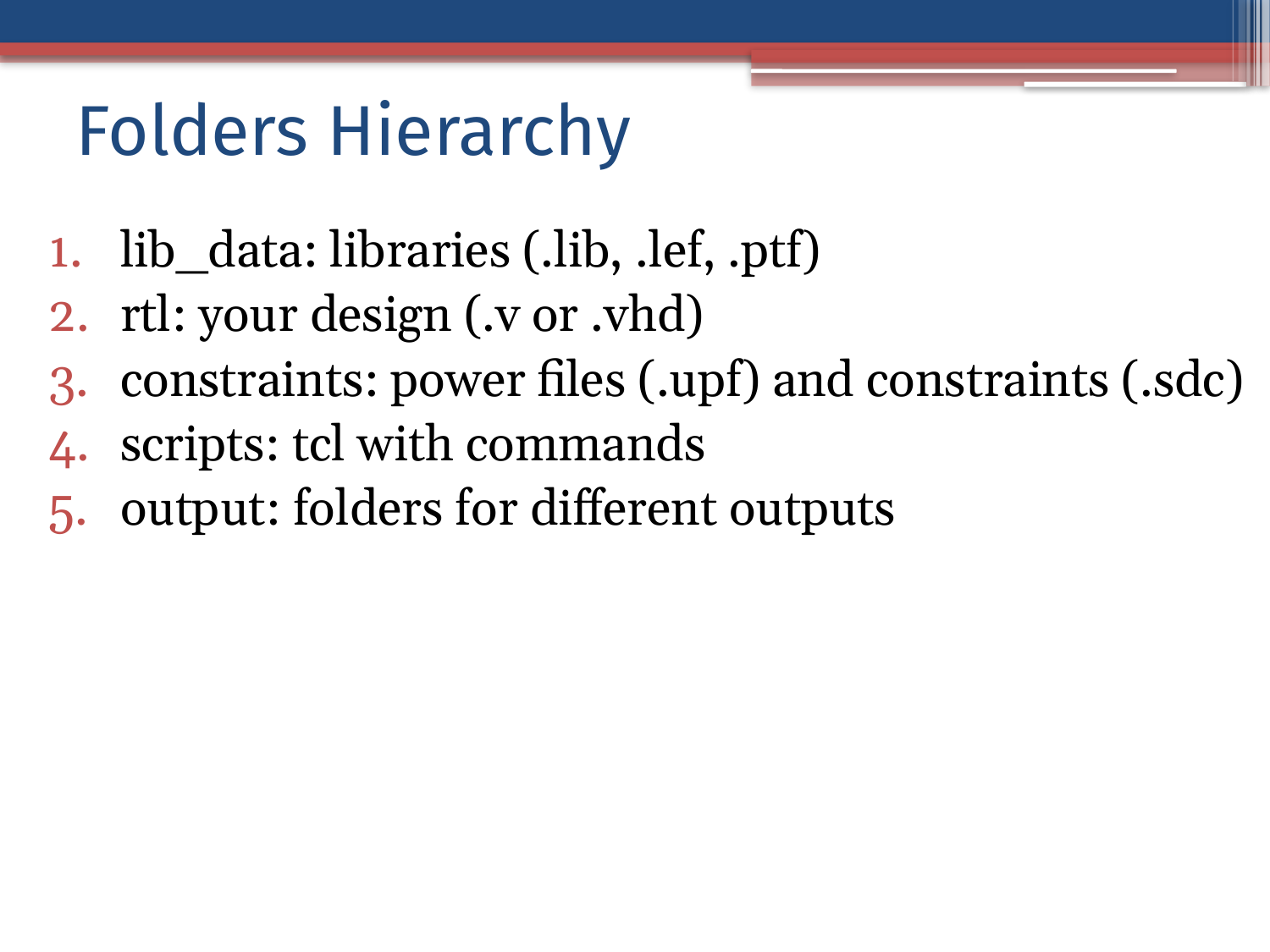

# Folders Hierarchy
lib_data: libraries (.lib, .lef, .ptf)
rtl: your design (.v or .vhd)
constraints: power files (.upf) and constraints (.sdc)
scripts: tcl with commands
output: folders for different outputs